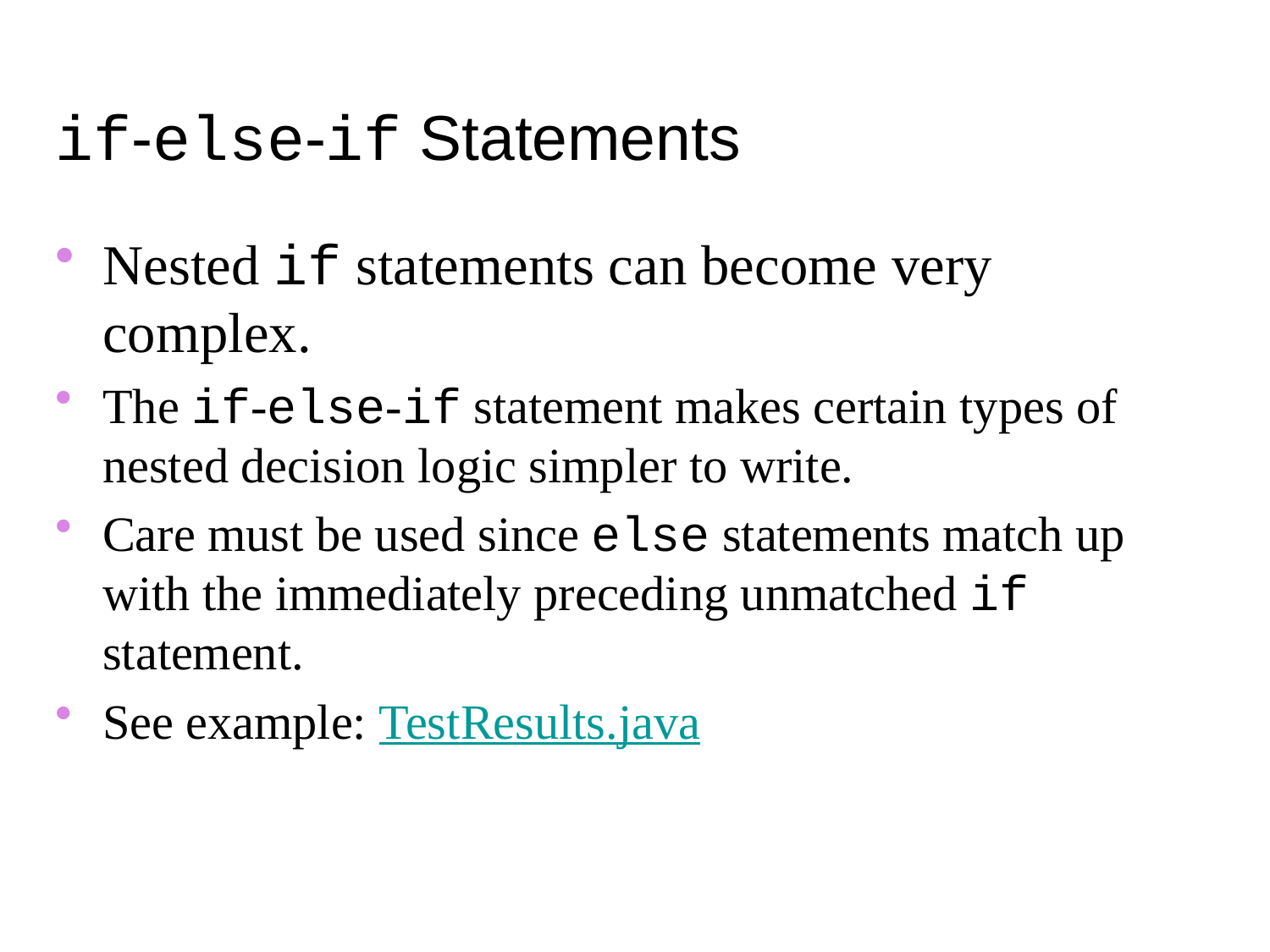

if-else-if Statements
Nested if statements can become very complex.
The if-else-if statement makes certain types of nested decision logic simpler to write.
Care must be used since else statements match up with the immediately preceding unmatched if statement.
See example: TestResults.java